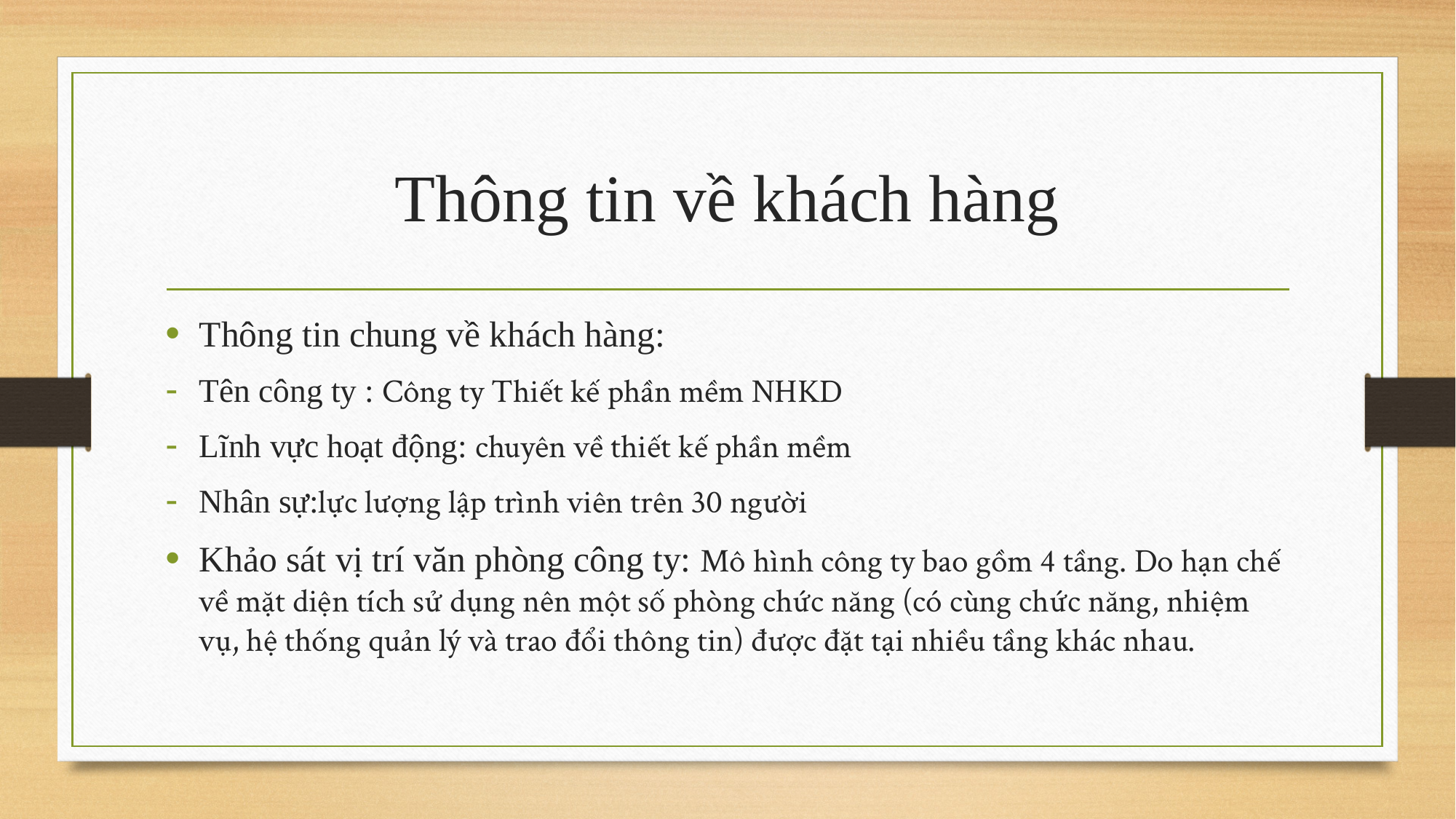

# Thông tin về khách hàng
Thông tin chung về khách hàng:
Tên công ty : Công ty Thiết kế phần mềm NHKD
Lĩnh vực hoạt động: chuyên về thiết kế phần mềm
Nhân sự:lực lượng lập trình viên trên 30 người
Khảo sát vị trí văn phòng công ty: Mô hình công ty bao gồm 4 tầng. Do hạn chế về mặt diện tích sử dụng nên một số phòng chức năng (có cùng chức năng, nhiệm vụ, hệ thống quản lý và trao đổi thông tin) được đặt tại nhiều tầng khác nhau.